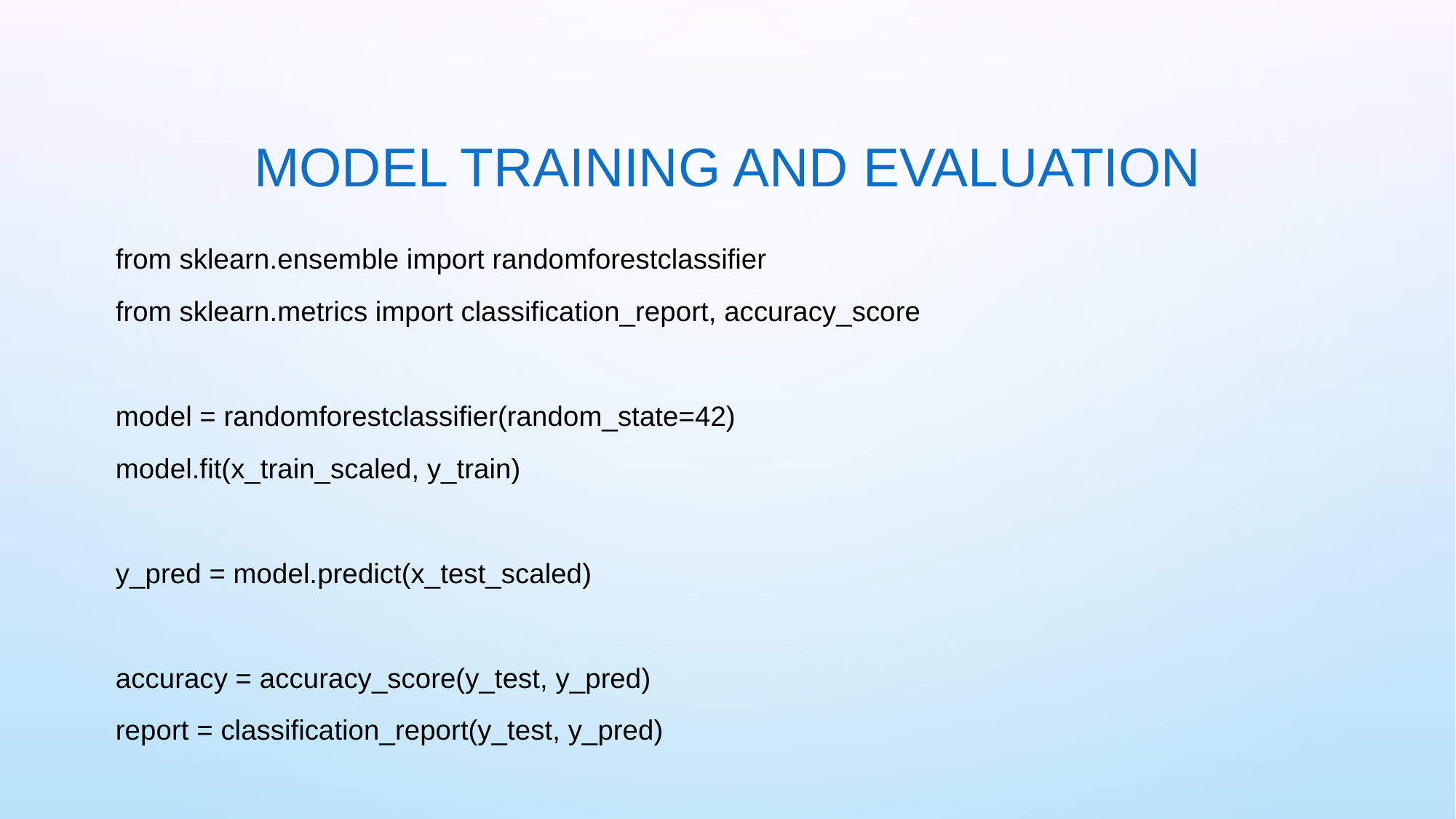

# Model Training and Evaluation
from sklearn.ensemble import randomforestclassifier
from sklearn.metrics import classification_report, accuracy_score

model = randomforestclassifier(random_state=42)
model.fit(x_train_scaled, y_train)

y_pred = model.predict(x_test_scaled)

accuracy = accuracy_score(y_test, y_pred)
report = classification_report(y_test, y_pred)